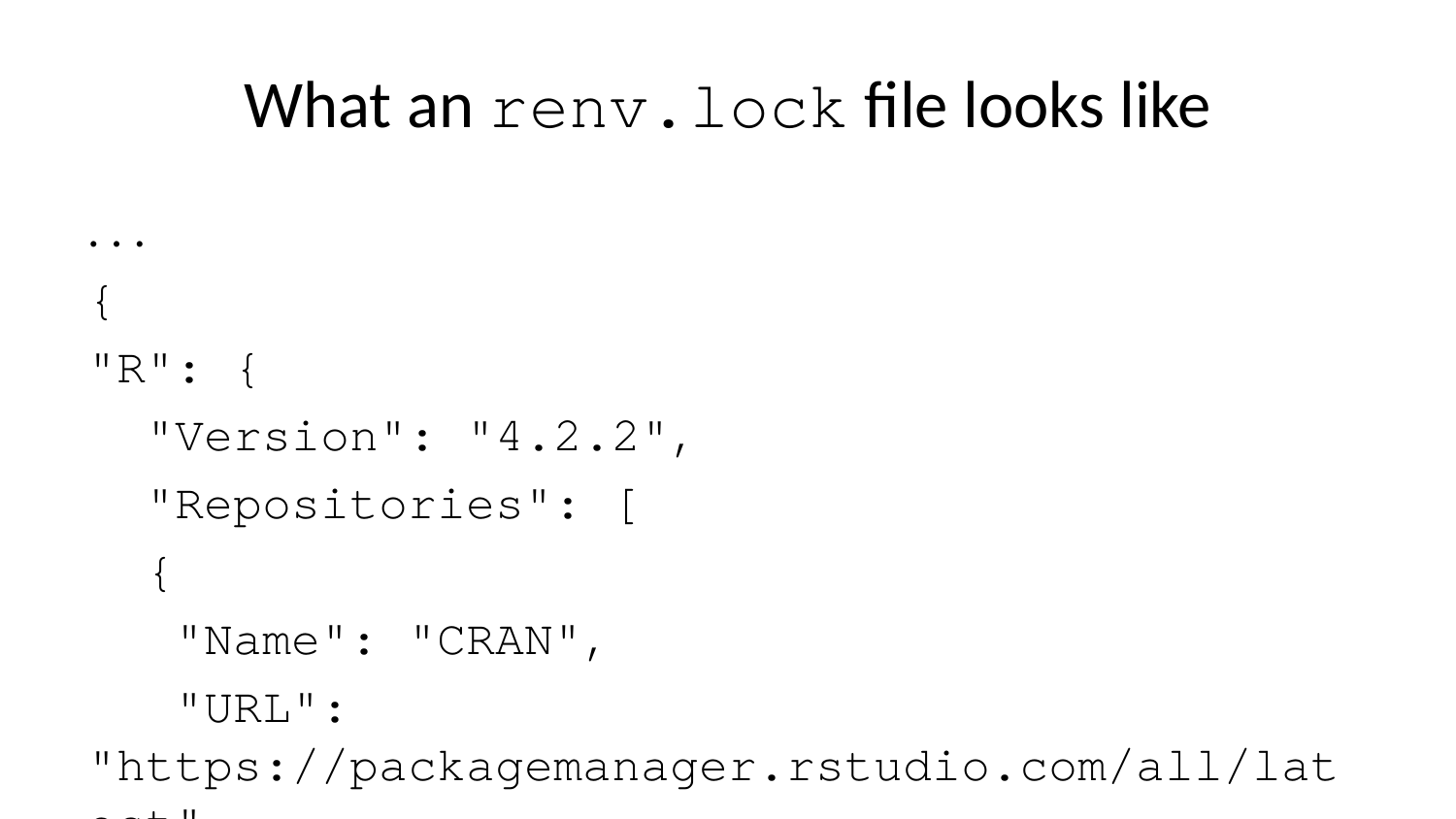

# What an renv.lock file looks like
. . .
{
"R": {
  "Version": "4.2.2",
  "Repositories": [
  {
   "Name": "CRAN",
   "URL": "https://packagemanager.rstudio.com/all/latest"
  }
  ]
},
"Packages": {
  "MASS": {
    "Package": "MASS",
    "Version": "7.3-58.1",
    "Source": "Repository",
    "Repository": "CRAN",
    "Hash": "762e1804143a332333c054759f89a706",
    "Requirements": []
  },
  "Matrix": {
    "Package": "Matrix",
    "Version": "1.5-1",
    "Source": "Repository",
    "Repository": "CRAN",
    "Hash": "539dc0c0c05636812f1080f473d2c177",
    "Requirements": [
      "lattice"
    ]

    ***and many more packages***